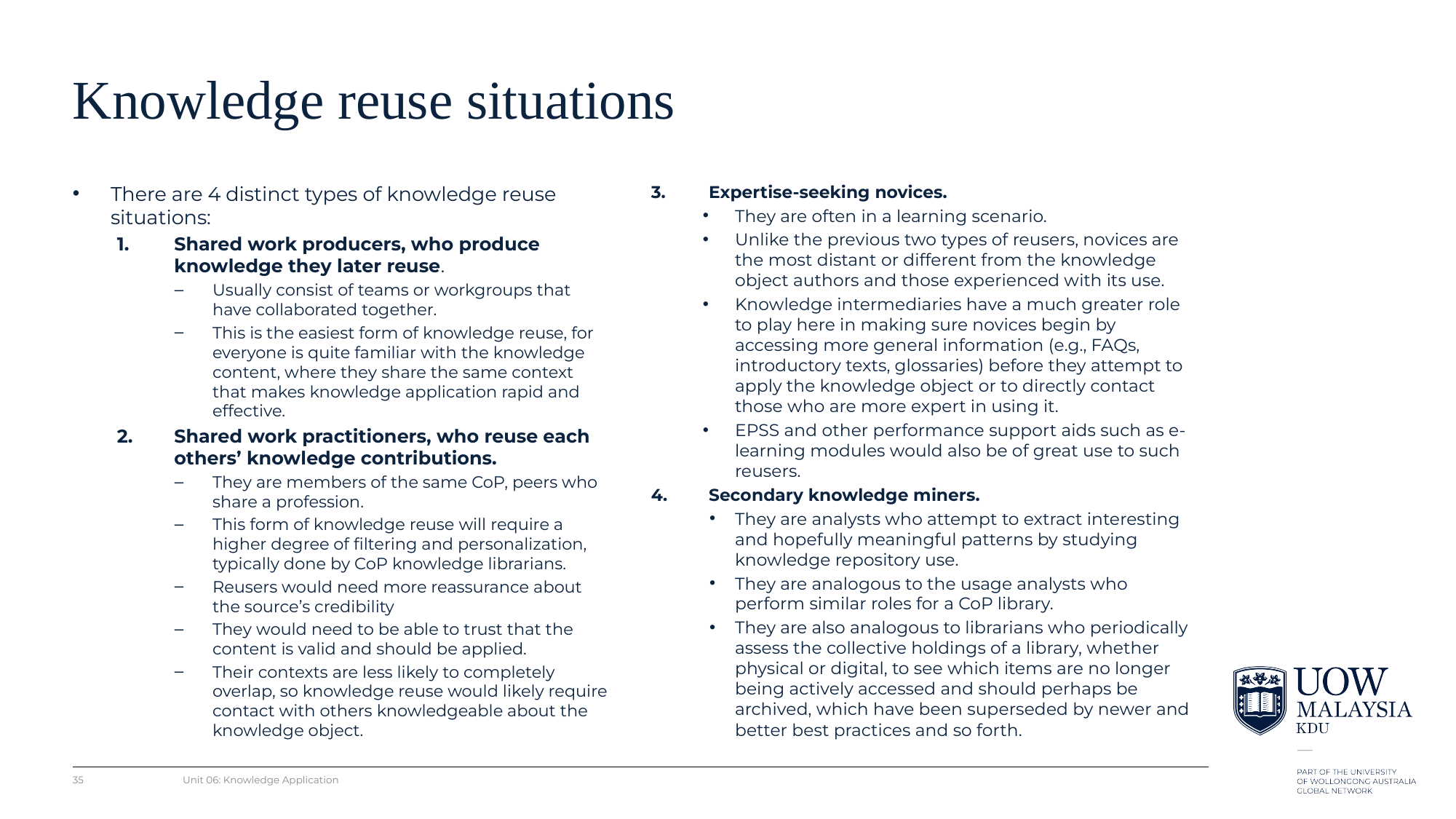

# Knowledge reuse situations
There are 4 distinct types of knowledge reuse situations:
Shared work producers, who produce knowledge they later reuse.
Usually consist of teams or workgroups that have collaborated together.
This is the easiest form of knowledge reuse, for everyone is quite familiar with the knowledge content, where they share the same context that makes knowledge application rapid and effective.
Shared work practitioners, who reuse each others’ knowledge contributions.
They are members of the same CoP, peers who share a profession.
This form of knowledge reuse will require a higher degree of ﬁltering and personalization, typically done by CoP knowledge librarians.
Reusers would need more reassurance about the source’s credibility
They would need to be able to trust that the content is valid and should be applied.
Their contexts are less likely to completely overlap, so knowledge reuse would likely require contact with others knowledgeable about the knowledge object.
Expertise-seeking novices.
They are often in a learning scenario.
Unlike the previous two types of reusers, novices are the most distant or different from the knowledge object authors and those experienced with its use.
Knowledge intermediaries have a much greater role to play here in making sure novices begin by accessing more general information (e.g., FAQs, introductory texts, glossaries) before they attempt to apply the knowledge object or to directly contact those who are more expert in using it.
EPSS and other performance support aids such as e-learning modules would also be of great use to such reusers.
Secondary knowledge miners.
They are analysts who attempt to extract interesting and hopefully meaningful patterns by studying knowledge repository use.
They are analogous to the usage analysts who perform similar roles for a CoP library.
They are also analogous to librarians who periodically assess the collective holdings of a library, whether physical or digital, to see which items are no longer being actively accessed and should perhaps be archived, which have been superseded by newer and better best practices and so forth.
35
Unit 06: Knowledge Application